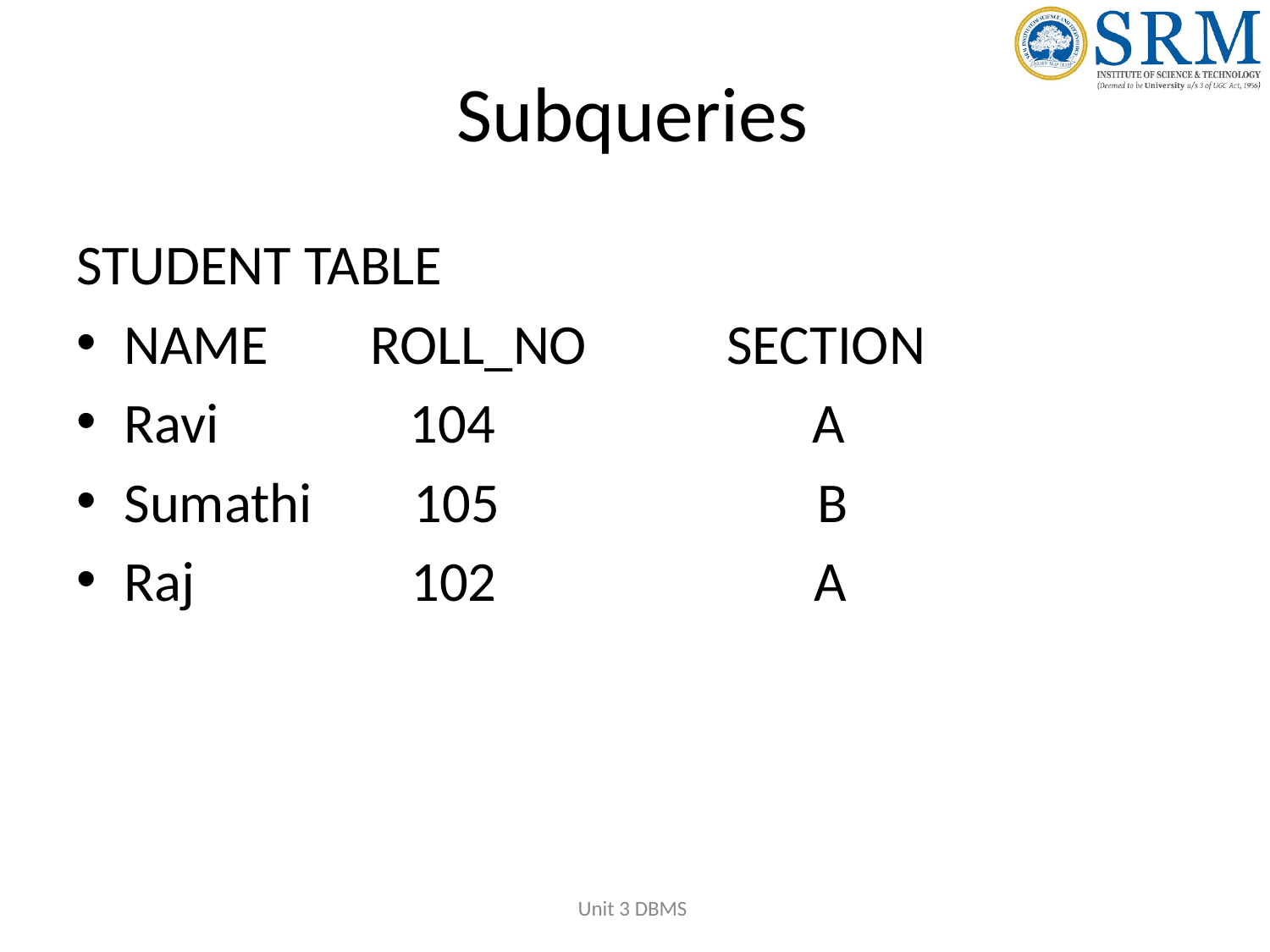

# Subqueries
STUDENT TABLE
NAME        ROLL_NO           SECTION
Ravi               104                         A
Sumathi        105                         B
Raj                 102                         A

Unit 3 DBMS